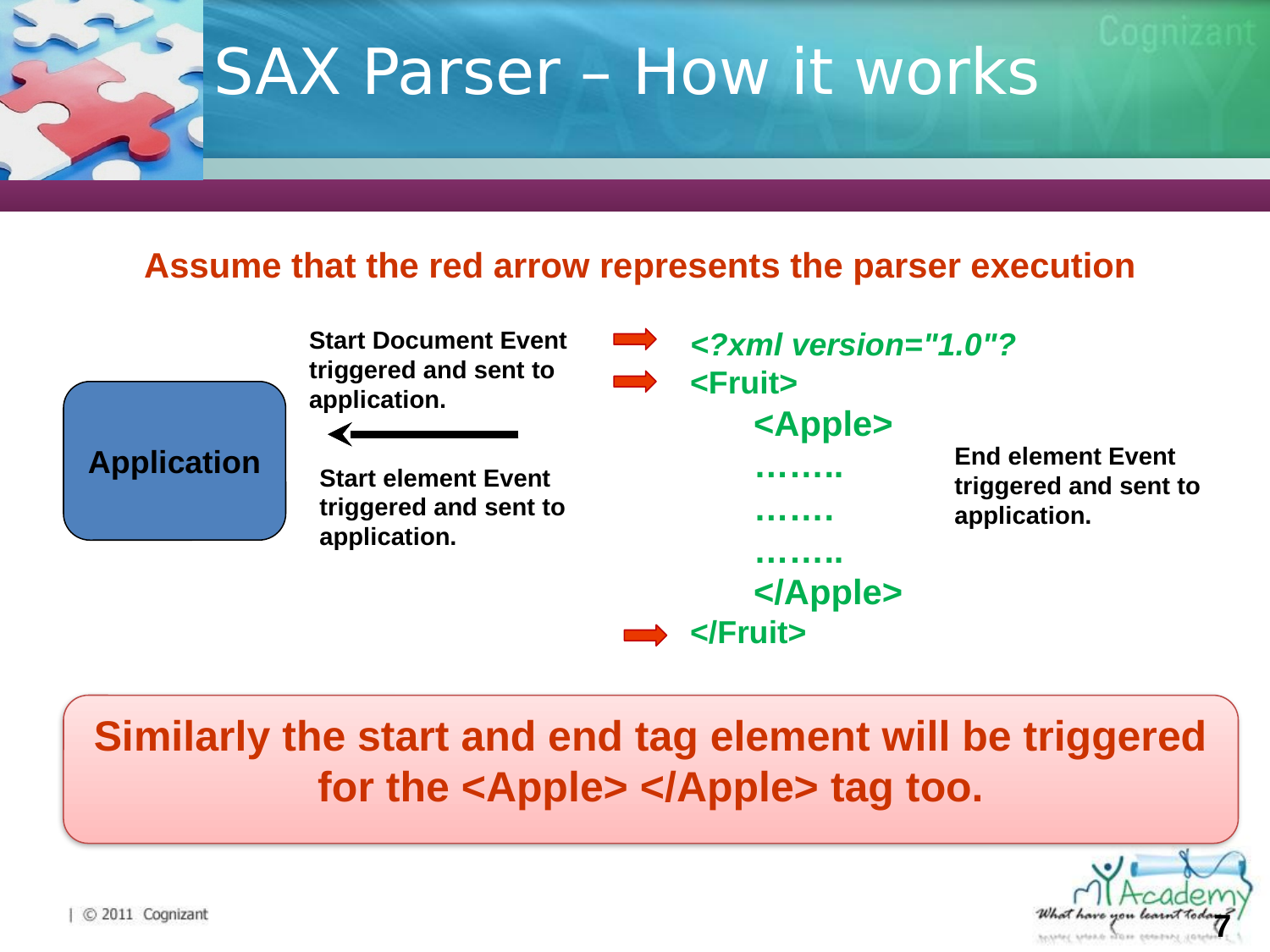

# SAX Parser – How it works
Assume that the red arrow represents the parser execution
Start Document Event triggered and sent to application.
<?xml version="1.0"?
<Fruit>
<Apple>
……..
…….
……..
</Apple>
</Fruit>

Application
End element Event triggered and sent to application.
Start element Event triggered and sent to application.

Similarly the start and end tag element will be triggered for the <Apple> </Apple> tag too.
7